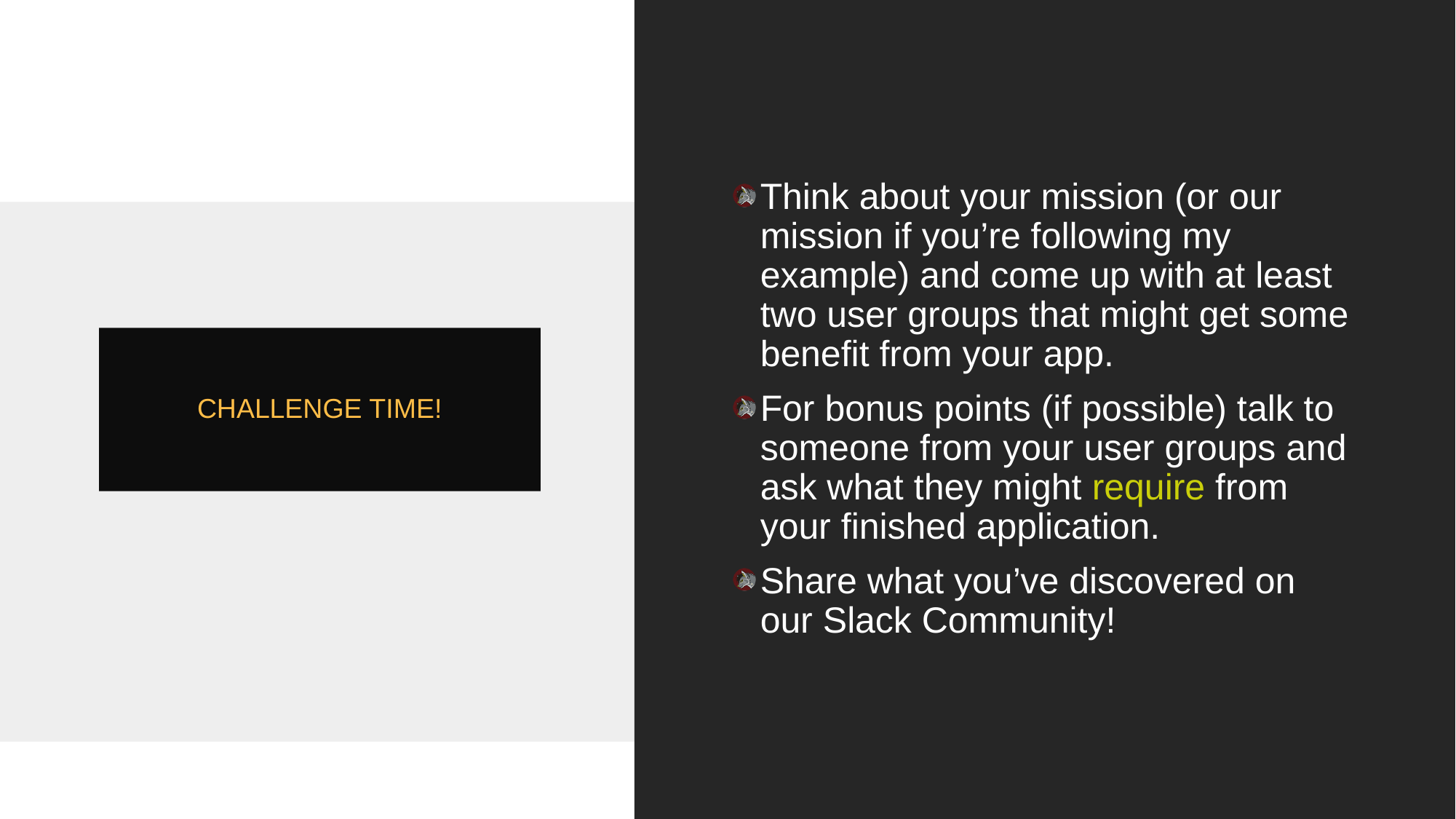

Think about your mission (or our mission if you’re following my example) and come up with at least two user groups that might get some benefit from your app.
For bonus points (if possible) talk to someone from your user groups and ask what they might require from your finished application.
Share what you’ve discovered on our Slack Community!
# CHALLENGE TIME!